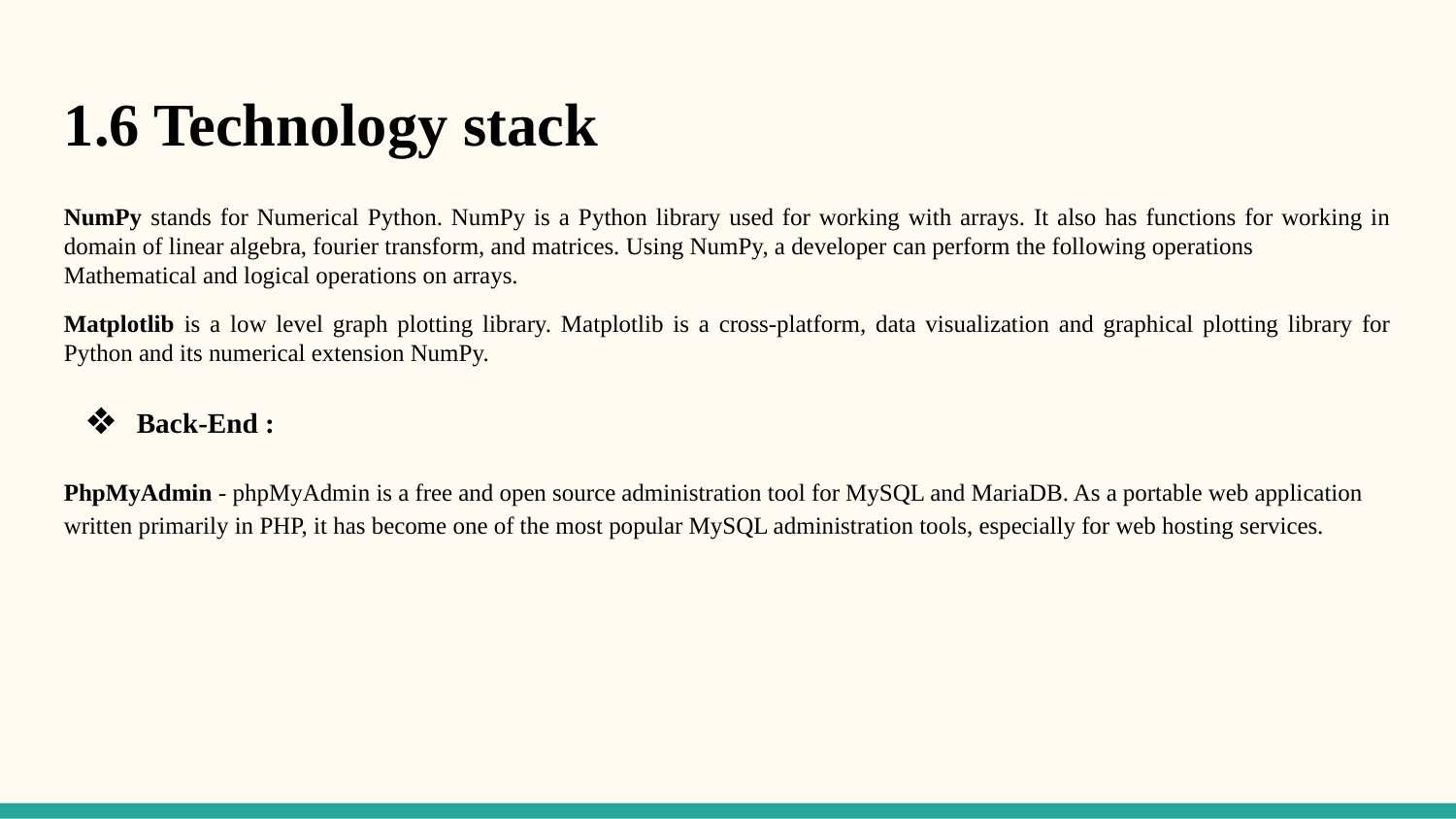

1.6 Technology stack
NumPy stands for Numerical Python. NumPy is a Python library used for working with arrays. It also has functions for working in domain of linear algebra, fourier transform, and matrices. Using NumPy, a developer can perform the following operations
Mathematical and logical operations on arrays.
Matplotlib is a low level graph plotting library. Matplotlib is a cross-platform, data visualization and graphical plotting library for Python and its numerical extension NumPy.

Back-End :

PhpMyAdmin - phpMyAdmin is a free and open source administration tool for MySQL and MariaDB. As a portable web application written primarily in PHP, it has become one of the most popular MySQL administration tools, especially for web hosting services.